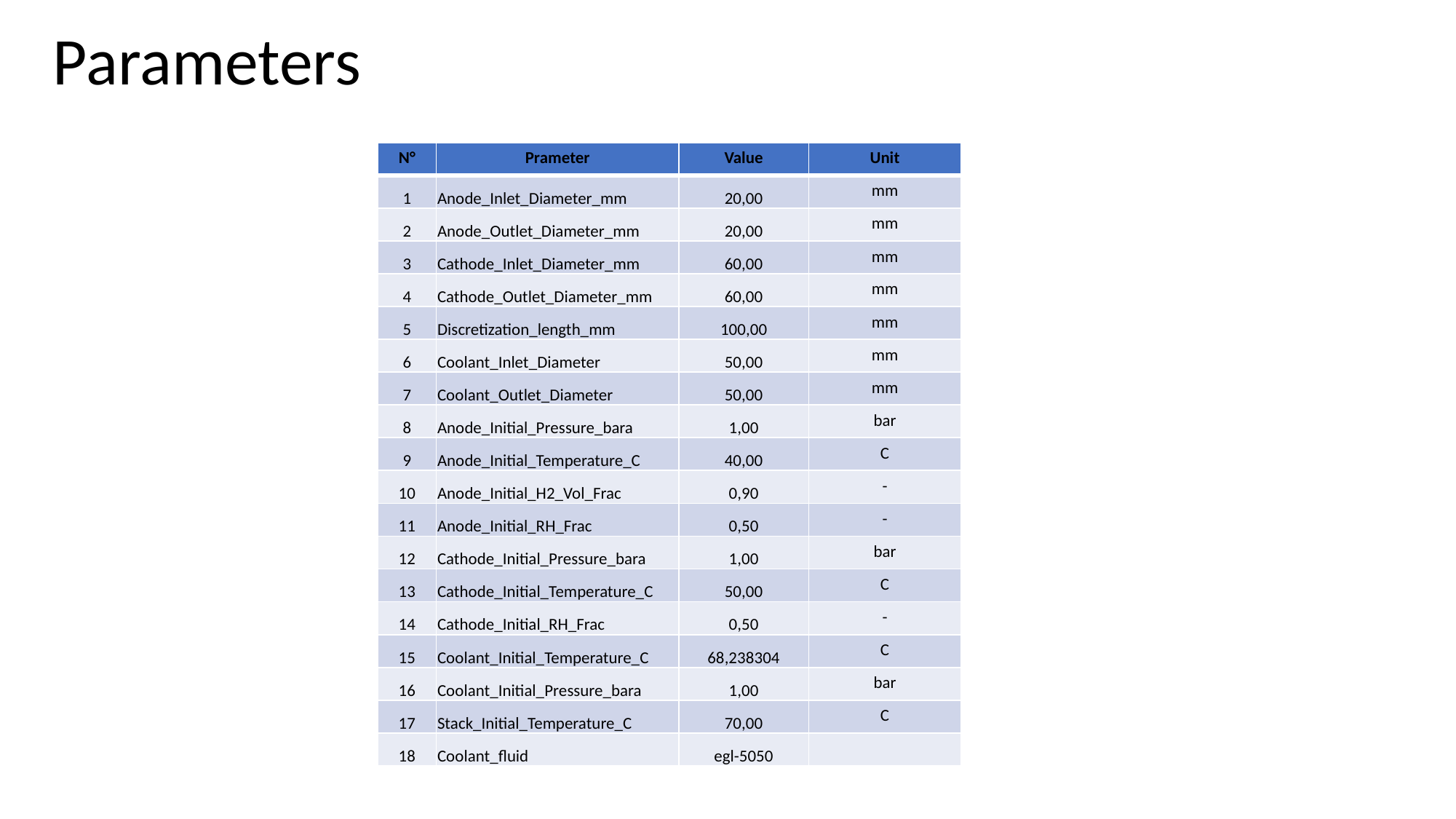

# Parameters
| N° | Prameter | Value | Unit |
| --- | --- | --- | --- |
| 1 | Anode\_Inlet\_Diameter\_mm | 20,00 | mm |
| 2 | Anode\_Outlet\_Diameter\_mm | 20,00 | mm |
| 3 | Cathode\_Inlet\_Diameter\_mm | 60,00 | mm |
| 4 | Cathode\_Outlet\_Diameter\_mm | 60,00 | mm |
| 5 | Discretization\_length\_mm | 100,00 | mm |
| 6 | Coolant\_Inlet\_Diameter | 50,00 | mm |
| 7 | Coolant\_Outlet\_Diameter | 50,00 | mm |
| 8 | Anode\_Initial\_Pressure\_bara | 1,00 | bar |
| 9 | Anode\_Initial\_Temperature\_C | 40,00 | C |
| 10 | Anode\_Initial\_H2\_Vol\_Frac | 0,90 | - |
| 11 | Anode\_Initial\_RH\_Frac | 0,50 | - |
| 12 | Cathode\_Initial\_Pressure\_bara | 1,00 | bar |
| 13 | Cathode\_Initial\_Temperature\_C | 50,00 | C |
| 14 | Cathode\_Initial\_RH\_Frac | 0,50 | - |
| 15 | Coolant\_Initial\_Temperature\_C | 68,238304 | C |
| 16 | Coolant\_Initial\_Pressure\_bara | 1,00 | bar |
| 17 | Stack\_Initial\_Temperature\_C | 70,00 | C |
| 18 | Coolant\_fluid | egl-5050 |  |